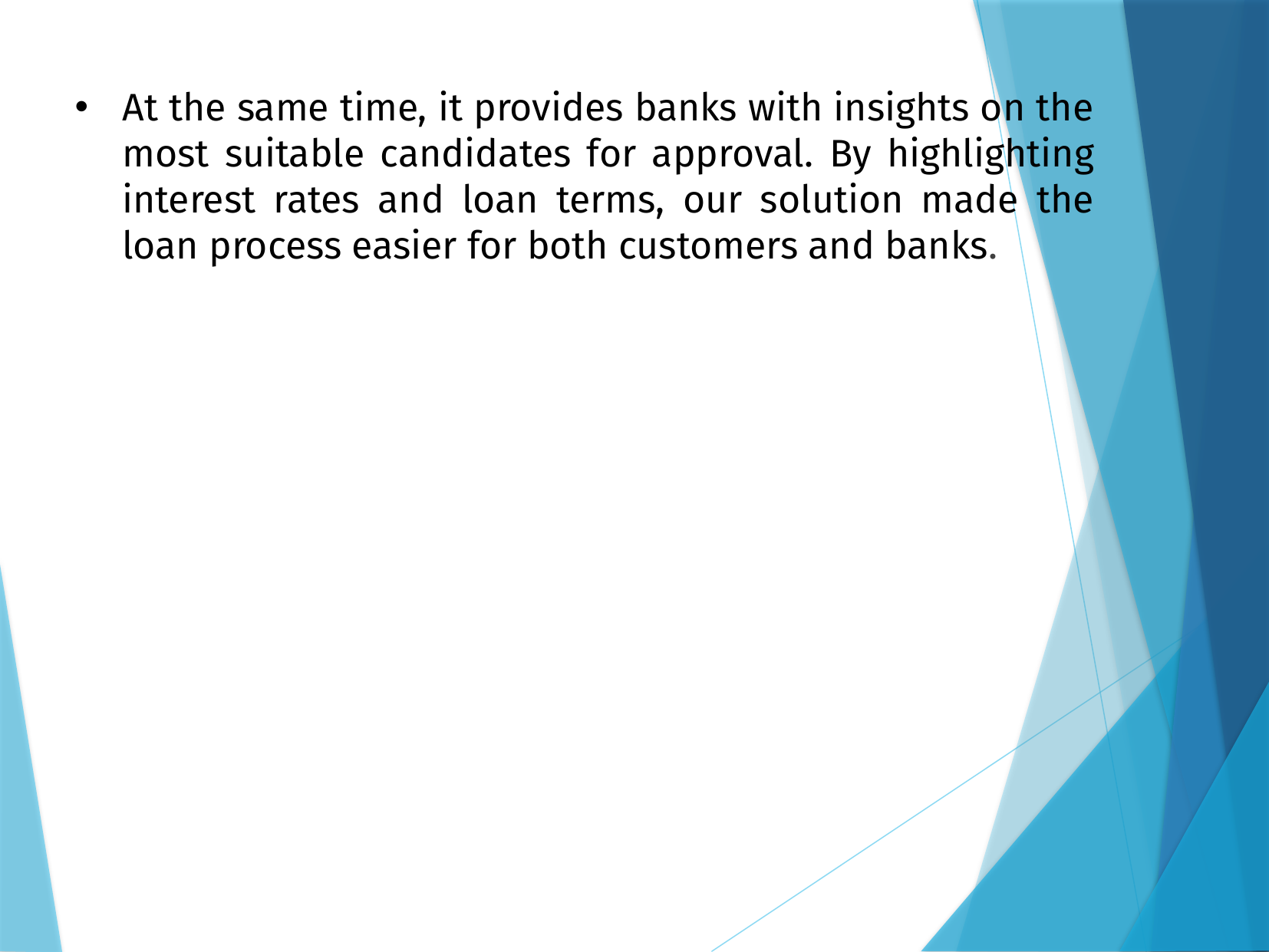

At the same time, it provides banks with insights on the most suitable candidates for approval. By highlighting interest rates and loan terms, our solution made the loan process easier for both customers and banks.